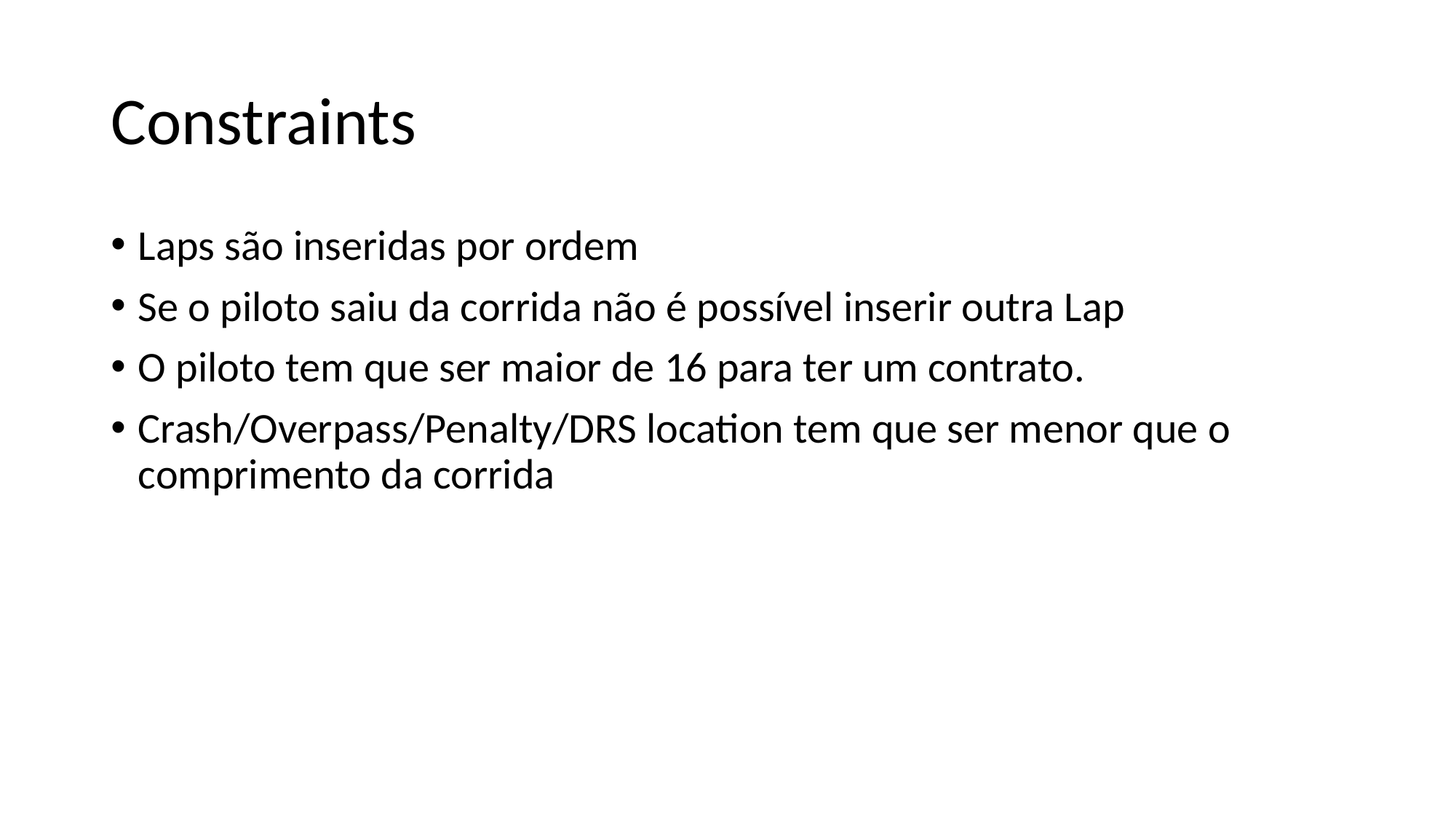

# Constraints
Laps são inseridas por ordem
Se o piloto saiu da corrida não é possível inserir outra Lap
O piloto tem que ser maior de 16 para ter um contrato.
Crash/Overpass/Penalty/DRS location tem que ser menor que o comprimento da corrida